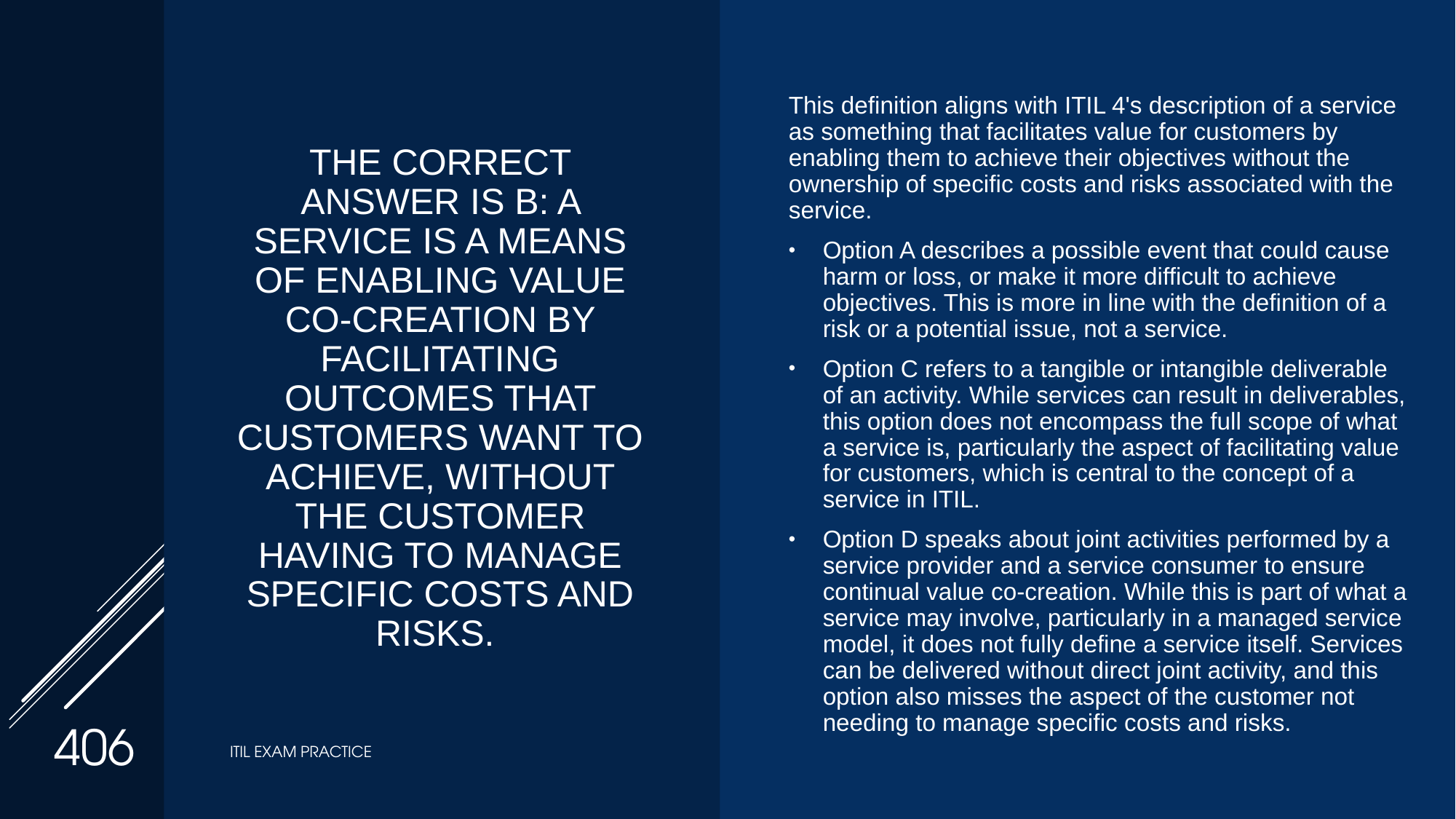

This definition aligns with ITIL 4's description of a service as something that facilitates value for customers by enabling them to achieve their objectives without the ownership of specific costs and risks associated with the service.
Option A describes a possible event that could cause harm or loss, or make it more difficult to achieve objectives. This is more in line with the definition of a risk or a potential issue, not a service.
Option C refers to a tangible or intangible deliverable of an activity. While services can result in deliverables, this option does not encompass the full scope of what a service is, particularly the aspect of facilitating value for customers, which is central to the concept of a service in ITIL.
Option D speaks about joint activities performed by a service provider and a service consumer to ensure continual value co-creation. While this is part of what a service may involve, particularly in a managed service model, it does not fully define a service itself. Services can be delivered without direct joint activity, and this option also misses the aspect of the customer not needing to manage specific costs and risks.
# The correct Answer is B: A service is a means of enabling value co-creation by facilitating outcomes that customers want to achieve, without the customer having to manage specific costs and risks.
406
ITIL EXAM PRACTICE